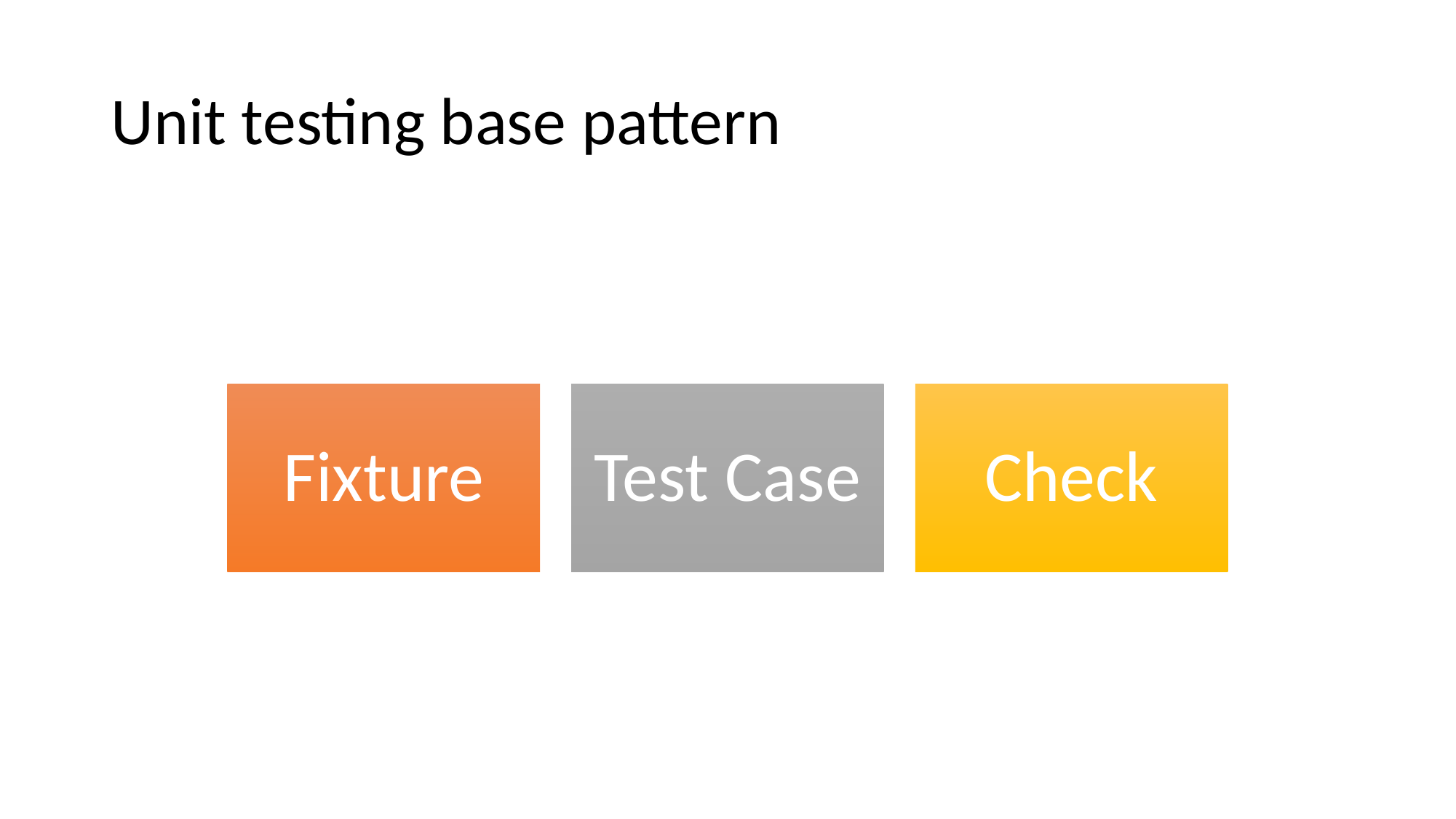

# Unit testing base pattern

Fixture
Test Case
Check